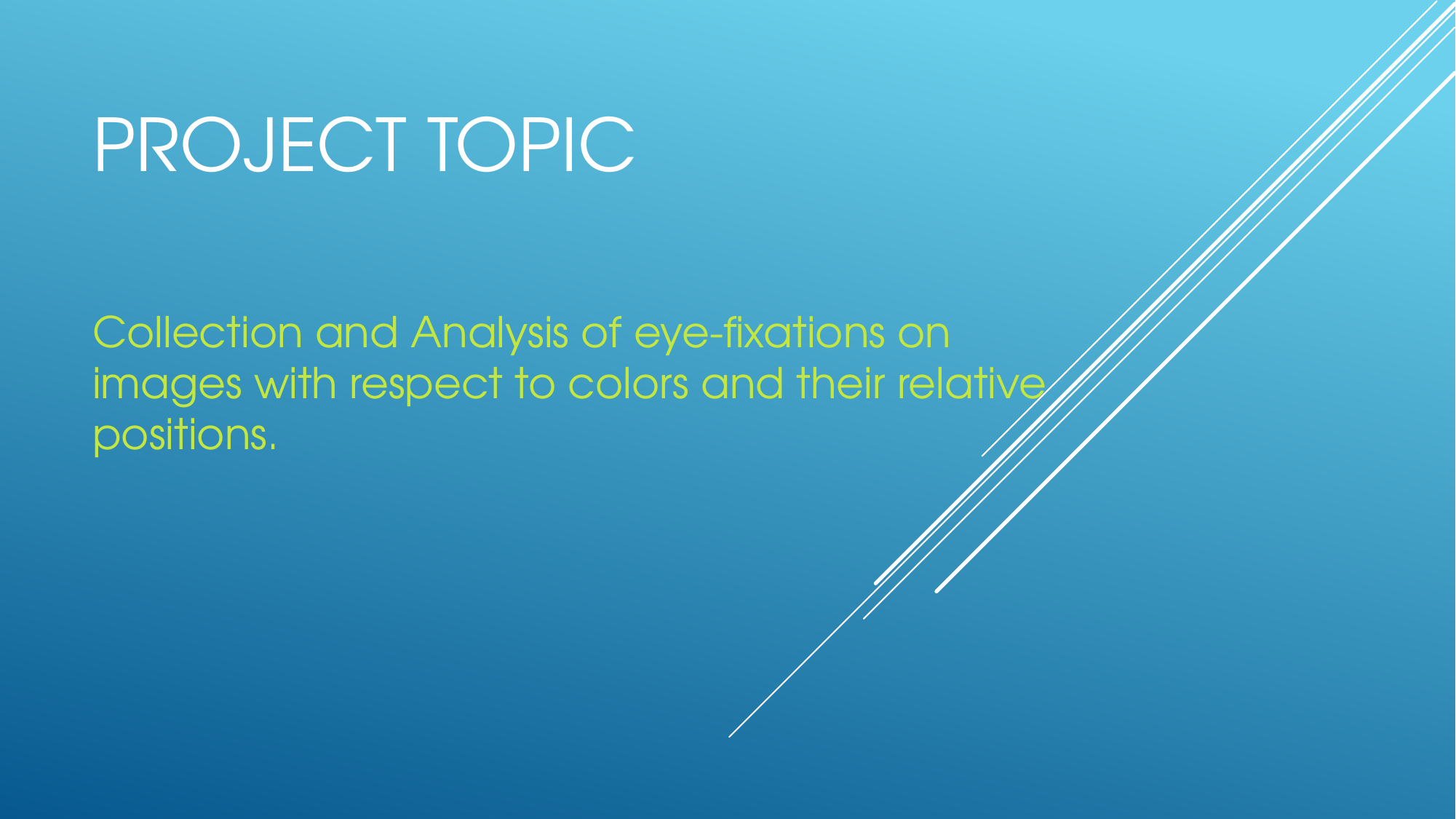

# Project Topic
Collection and Analysis of eye-fixations on images with respect to colors and their relative positions.